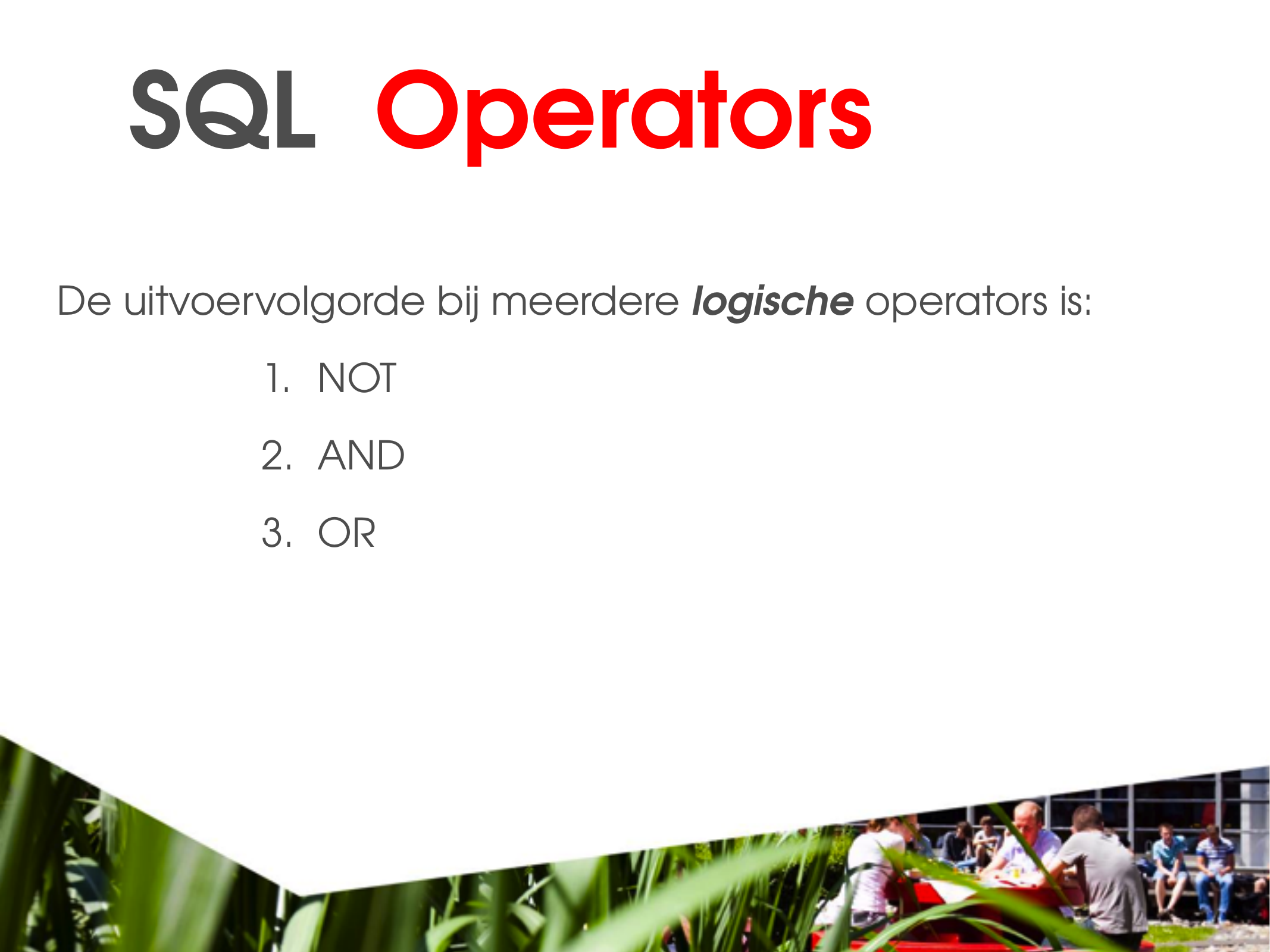

# SQL  Operators
De uitvoervolgorde bij meerdere logische operators is:
NOT
AND
OR